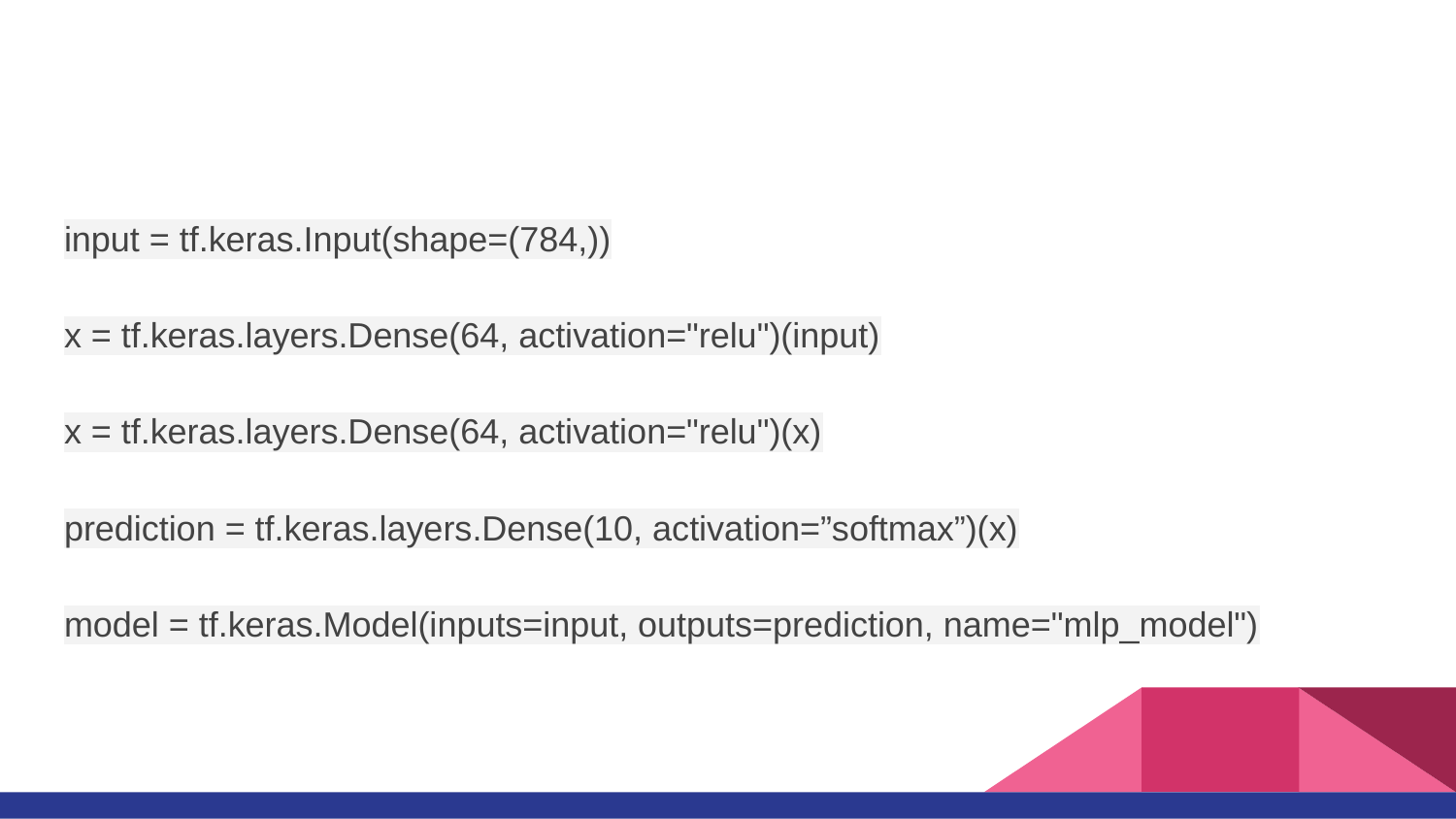

#
input = tf.keras.Input(shape=(784,))

x = tf.keras.layers.Dense(64, activation="relu")(input)

x = tf.keras.layers.Dense(64, activation="relu")(x)

prediction = tf.keras.layers.Dense(10, activation=”softmax”)(x)

model = tf.keras.Model(inputs=input, outputs=prediction, name="mlp_model")